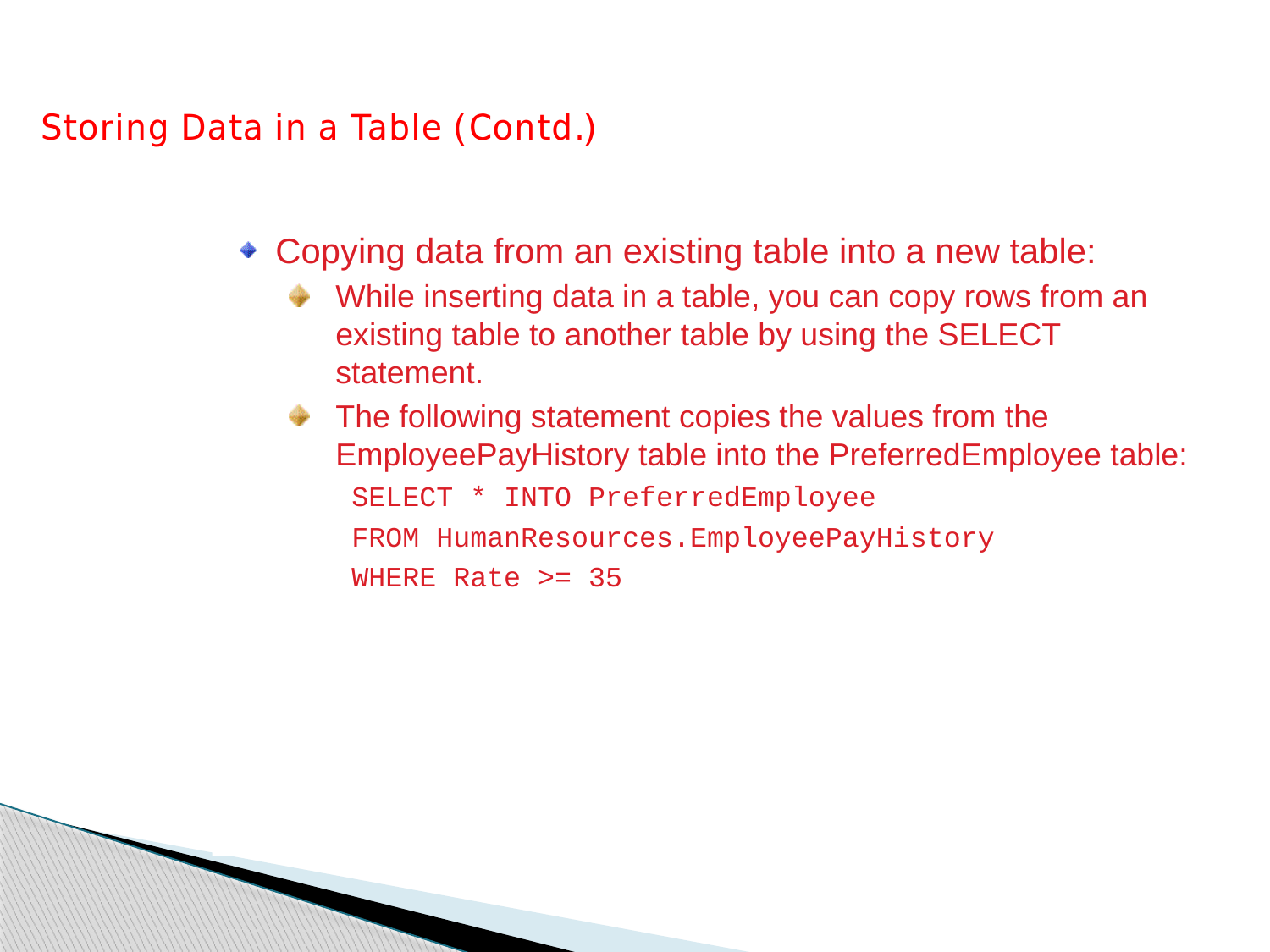

Storing Data in a Table (Contd.)
Copying data from an existing table into a new table:
While inserting data in a table, you can copy rows from an existing table to another table by using the SELECT statement.
The following statement copies the values from the EmployeePayHistory table into the PreferredEmployee table:
SELECT * INTO PreferredEmployee
FROM HumanResources.EmployeePayHistory
WHERE Rate >= 35